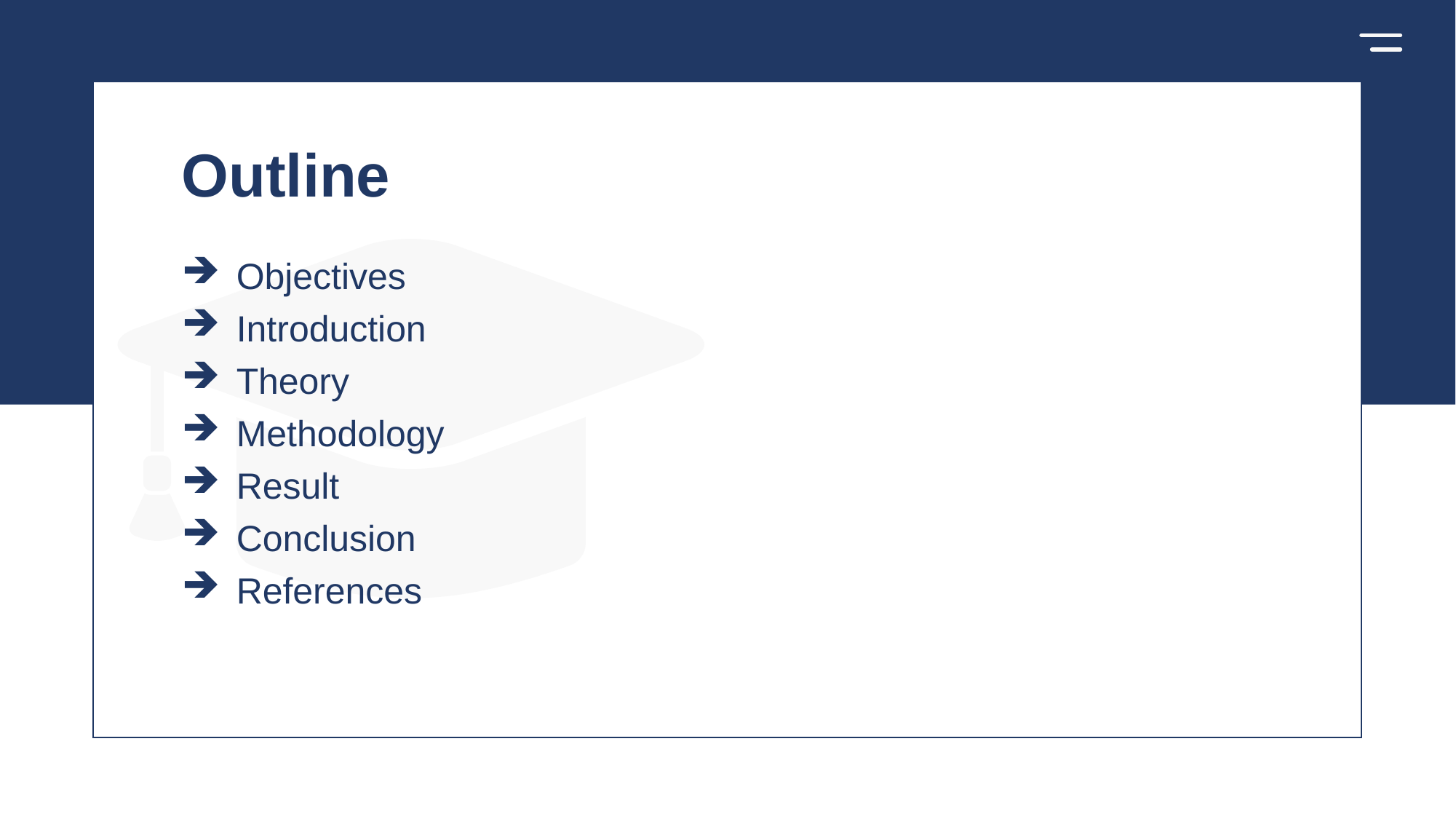

Outline

Objectives
Introduction
Theory
Methodology
Result
Conclusion
References

2